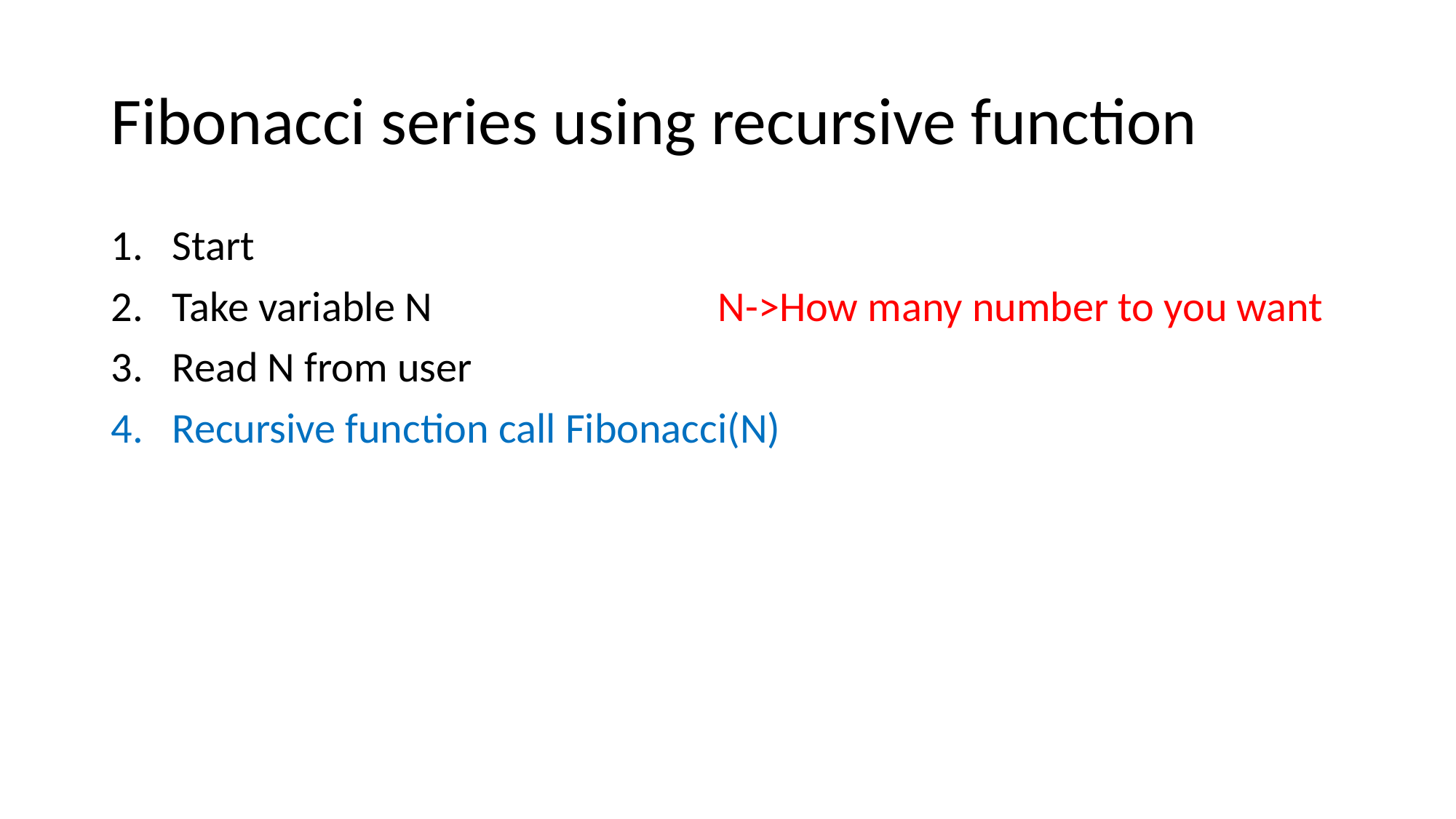

# Fibonacci series using recursive function
Start
Take variable N			N->How many number to you want
Read N from user
Recursive function call Fibonacci(N)